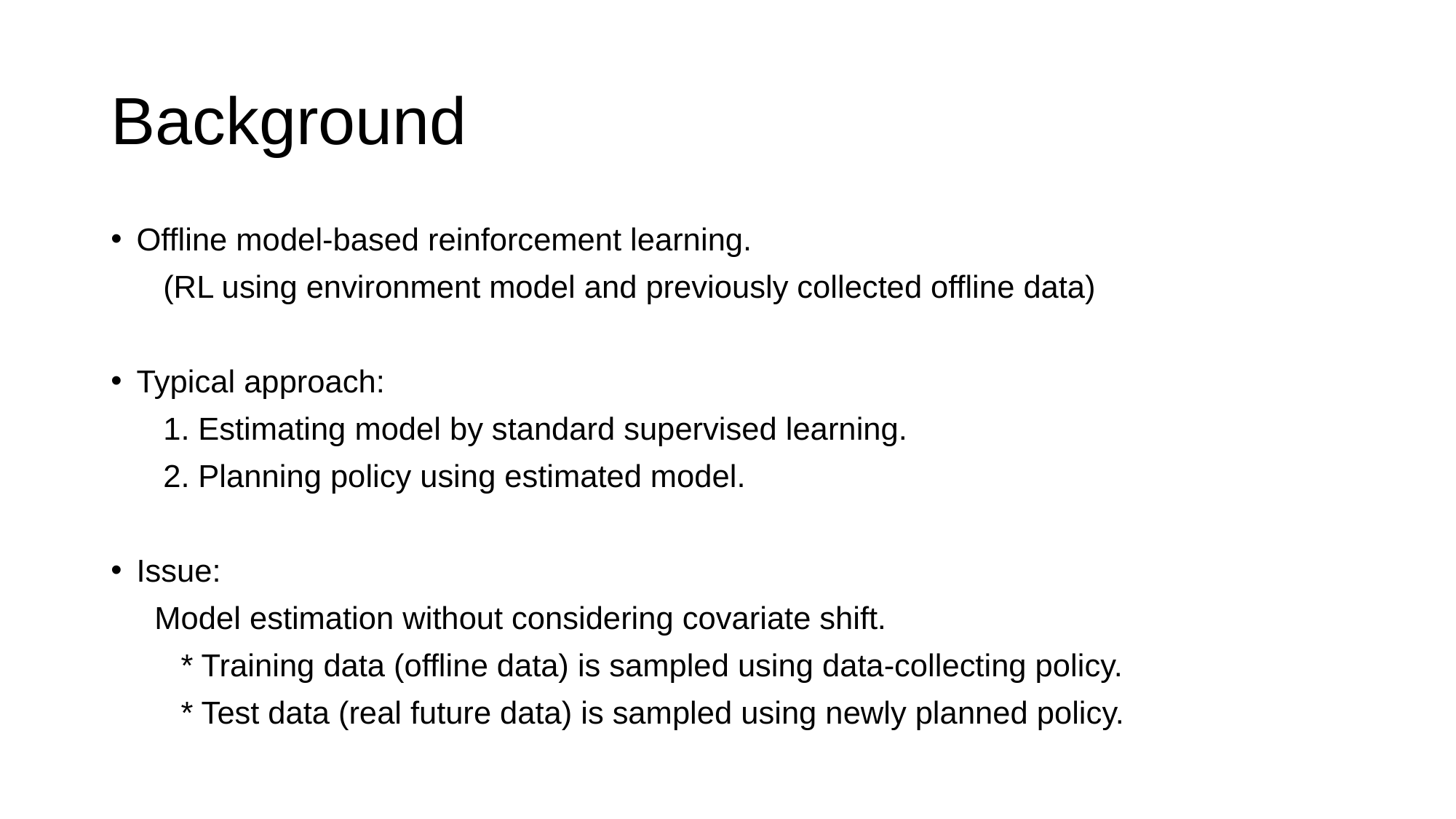

# Background
Offline model-based reinforcement learning.
      (RL using environment model and previously collected offline data)

Typical approach:
      1. Estimating model by standard supervised learning.
      2. Planning policy using estimated model.

Issue:
     Model estimation without considering covariate shift.
        * Training data (offline data) is sampled using data-collecting policy.
        * Test data (real future data) is sampled using newly planned policy.